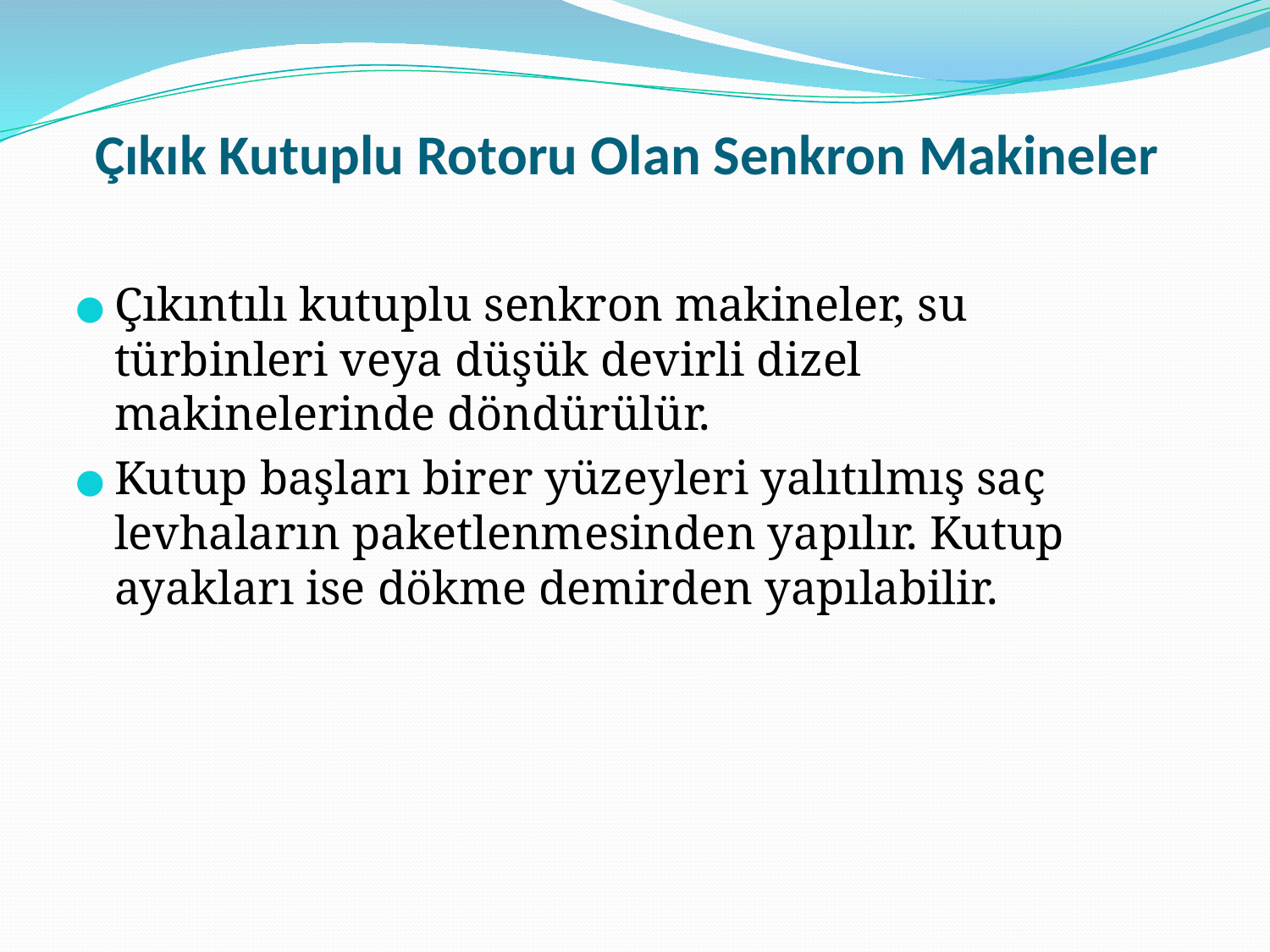

# Çıkık Kutuplu Rotoru Olan Senkron Makineler
Çıkıntılı kutuplu senkron makineler, su türbinleri veya düşük devirli dizel makinelerinde döndürülür.
Kutup başları birer yüzeyleri yalıtılmış saç levhaların paketlenmesinden yapılır. Kutup ayakları ise dökme demirden yapılabilir.